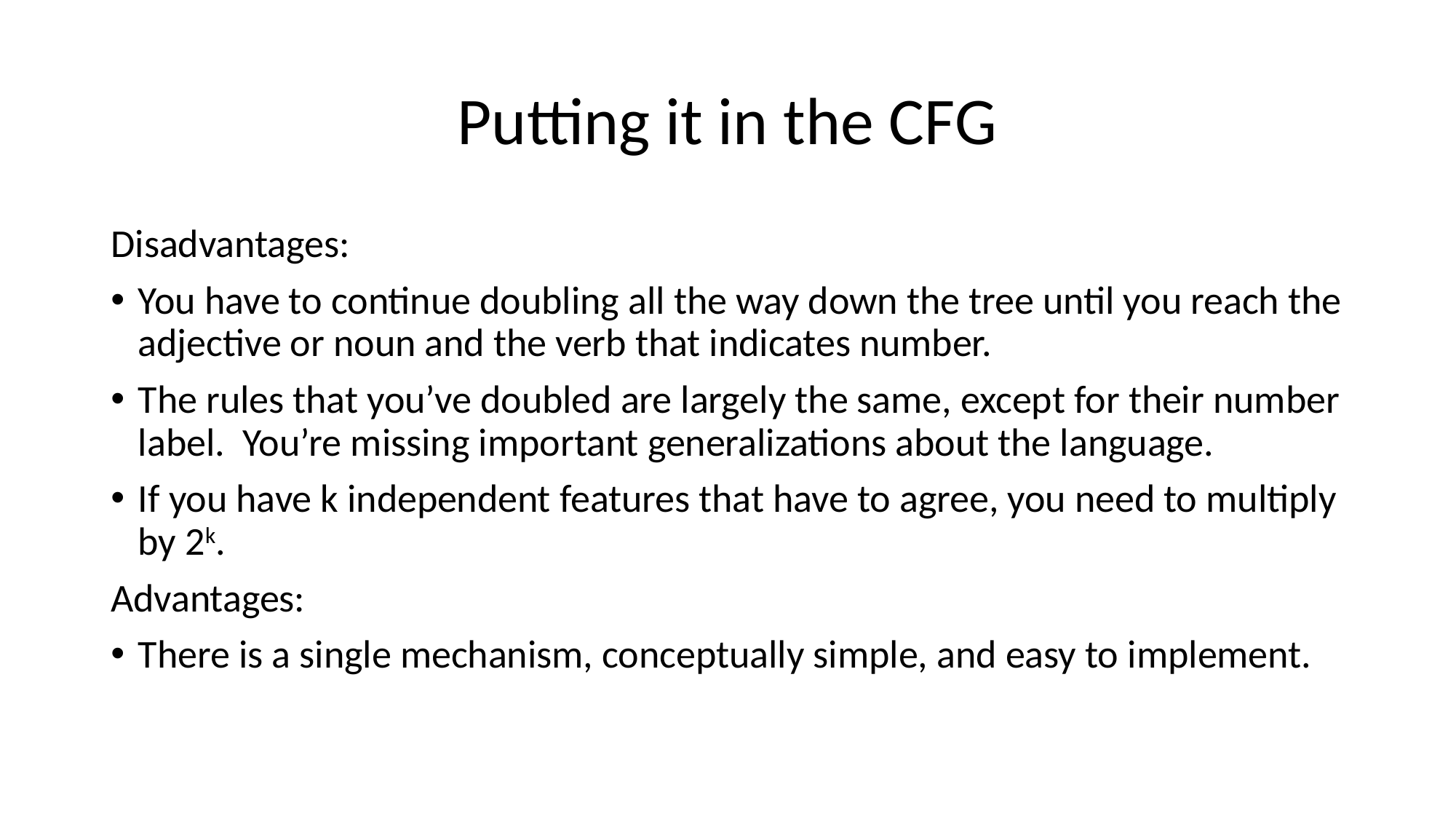

# Putting it in the CFG
Disadvantages:
You have to continue doubling all the way down the tree until you reach the adjective or noun and the verb that indicates number.
The rules that you’ve doubled are largely the same, except for their number label.  You’re missing important generalizations about the language.
If you have k independent features that have to agree, you need to multiply by 2k.
Advantages:
There is a single mechanism, conceptually simple, and easy to implement.